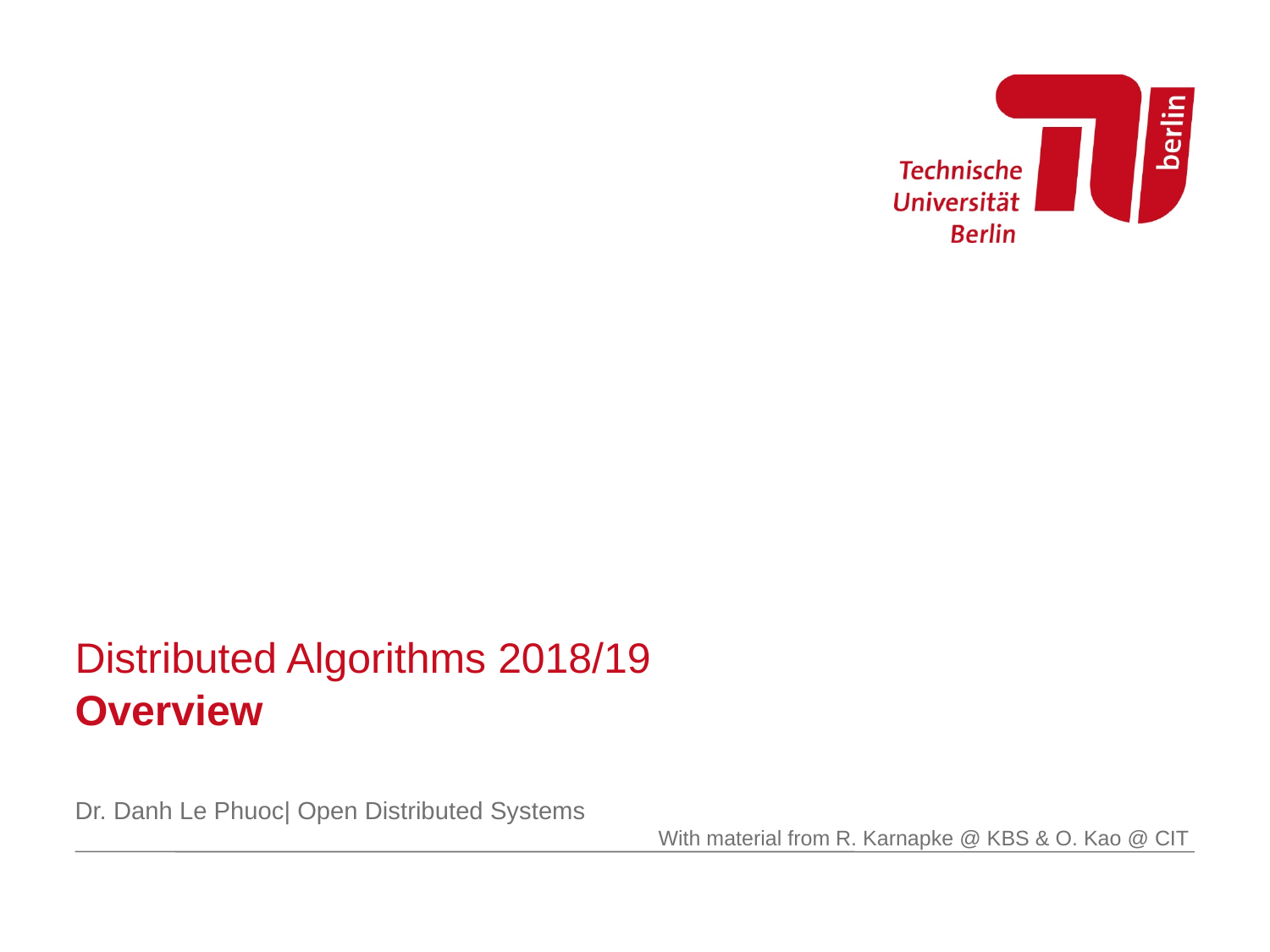

# Distributed Algorithms 2018/19 Overview
Dr. Danh Le Phuoc| Open Distributed Systems
With material from R. Karnapke @ KBS & O. Kao @ CIT